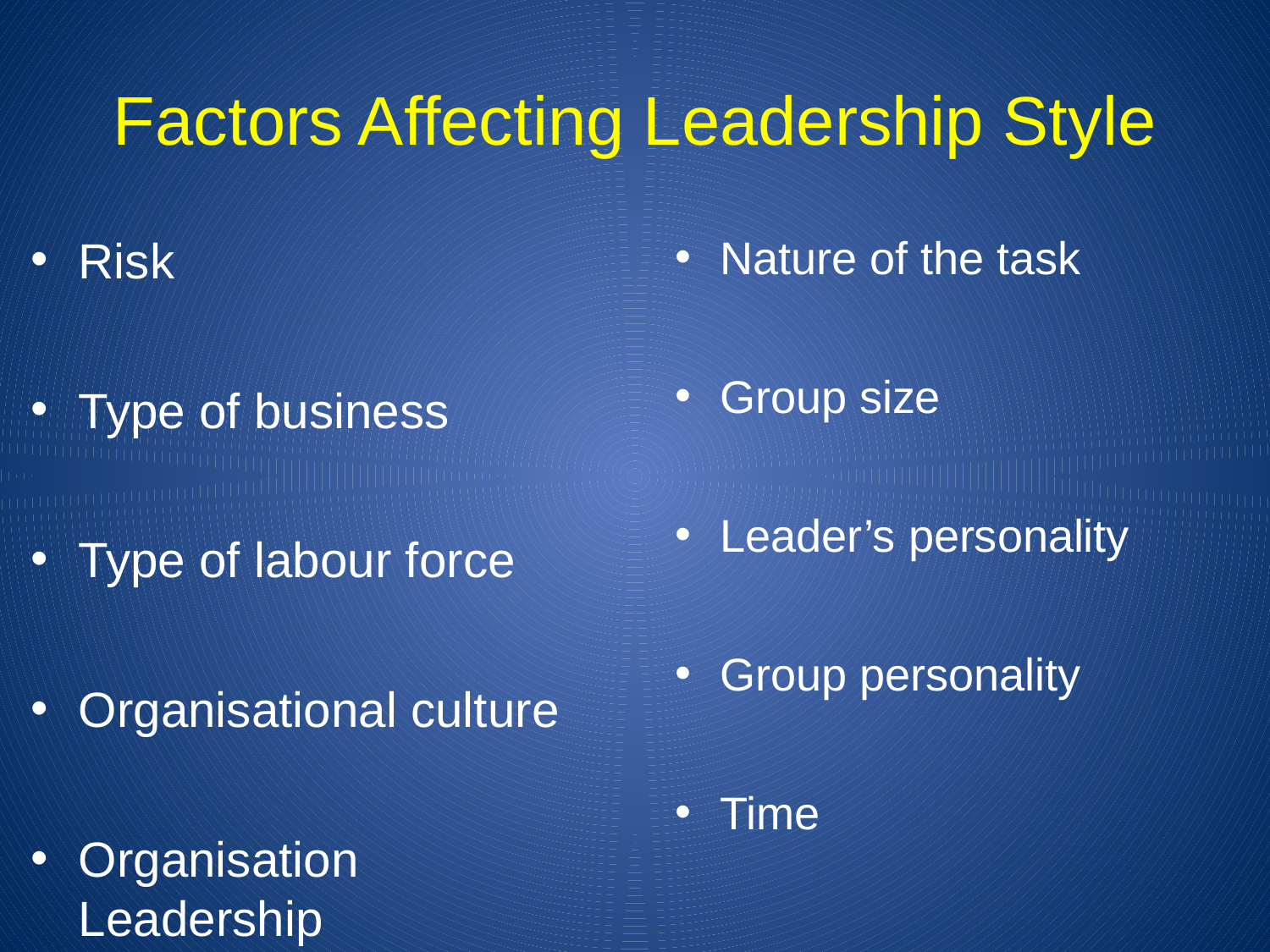

# Factors Affecting Leadership Style
Risk

Type of business

Type of labour force

Organisational culture

Organisation Leadership
Nature of the task

Group size

Leader’s personality

Group personality

Time